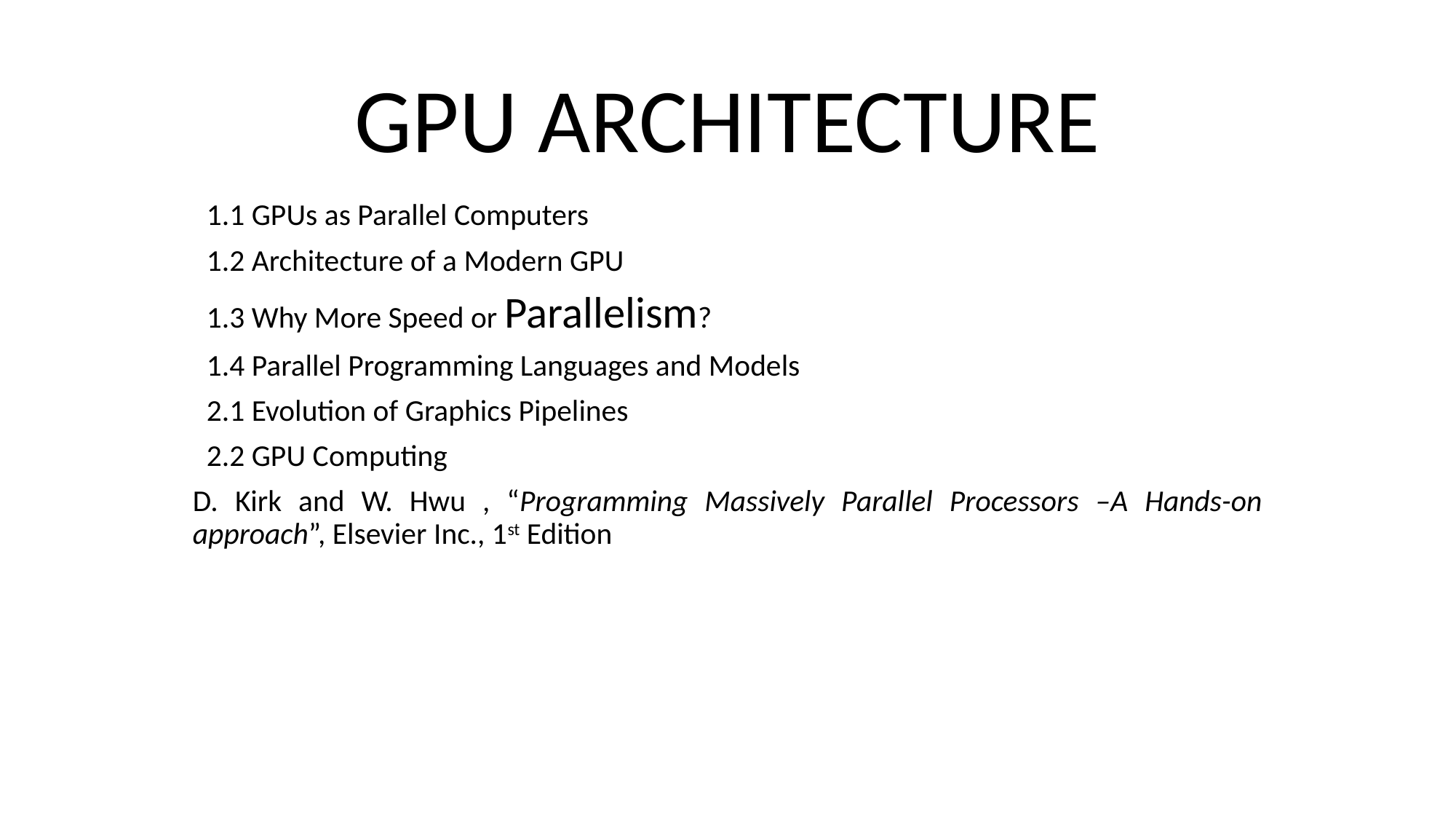

# GPU ARCHITECTURE
  1.1 GPUs as Parallel Computers
  1.2 Architecture of a Modern GPU
  1.3 Why More Speed or Parallelism?
  1.4 Parallel Programming Languages and Models
  2.1 Evolution of Graphics Pipelines
  2.2 GPU Computing
D. Kirk and W. Hwu , “Programming Massively Parallel Processors –A Hands-on approach”, Elsevier Inc., 1st Edition